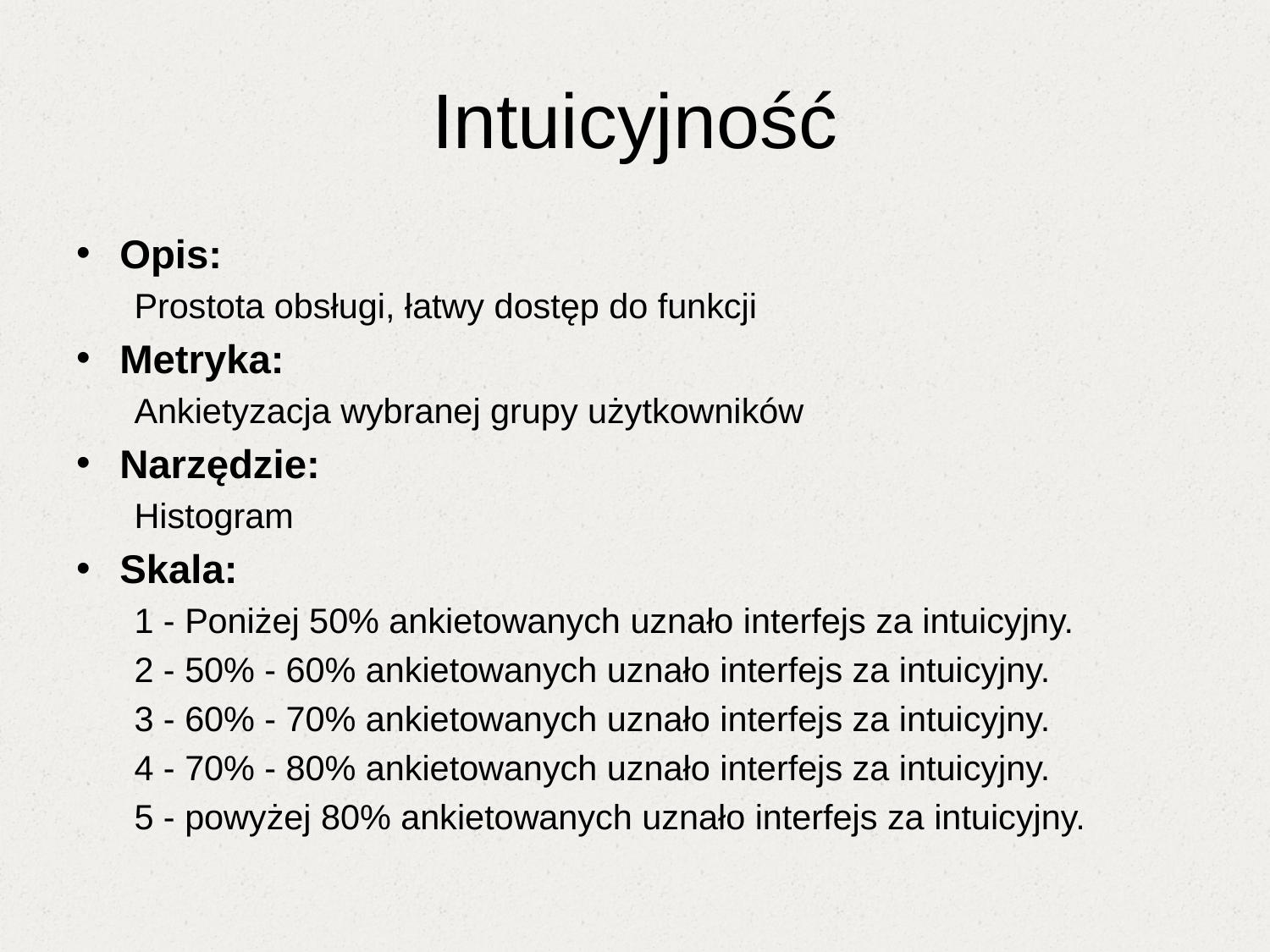

# Intuicyjność
Opis:
Prostota obsługi, łatwy dostęp do funkcji
Metryka:
Ankietyzacja wybranej grupy użytkowników
Narzędzie:
Histogram
Skala:
1 - Poniżej 50% ankietowanych uznało interfejs za intuicyjny.
2 - 50% - 60% ankietowanych uznało interfejs za intuicyjny.
3 - 60% - 70% ankietowanych uznało interfejs za intuicyjny.
4 - 70% - 80% ankietowanych uznało interfejs za intuicyjny.
5 - powyżej 80% ankietowanych uznało interfejs za intuicyjny.